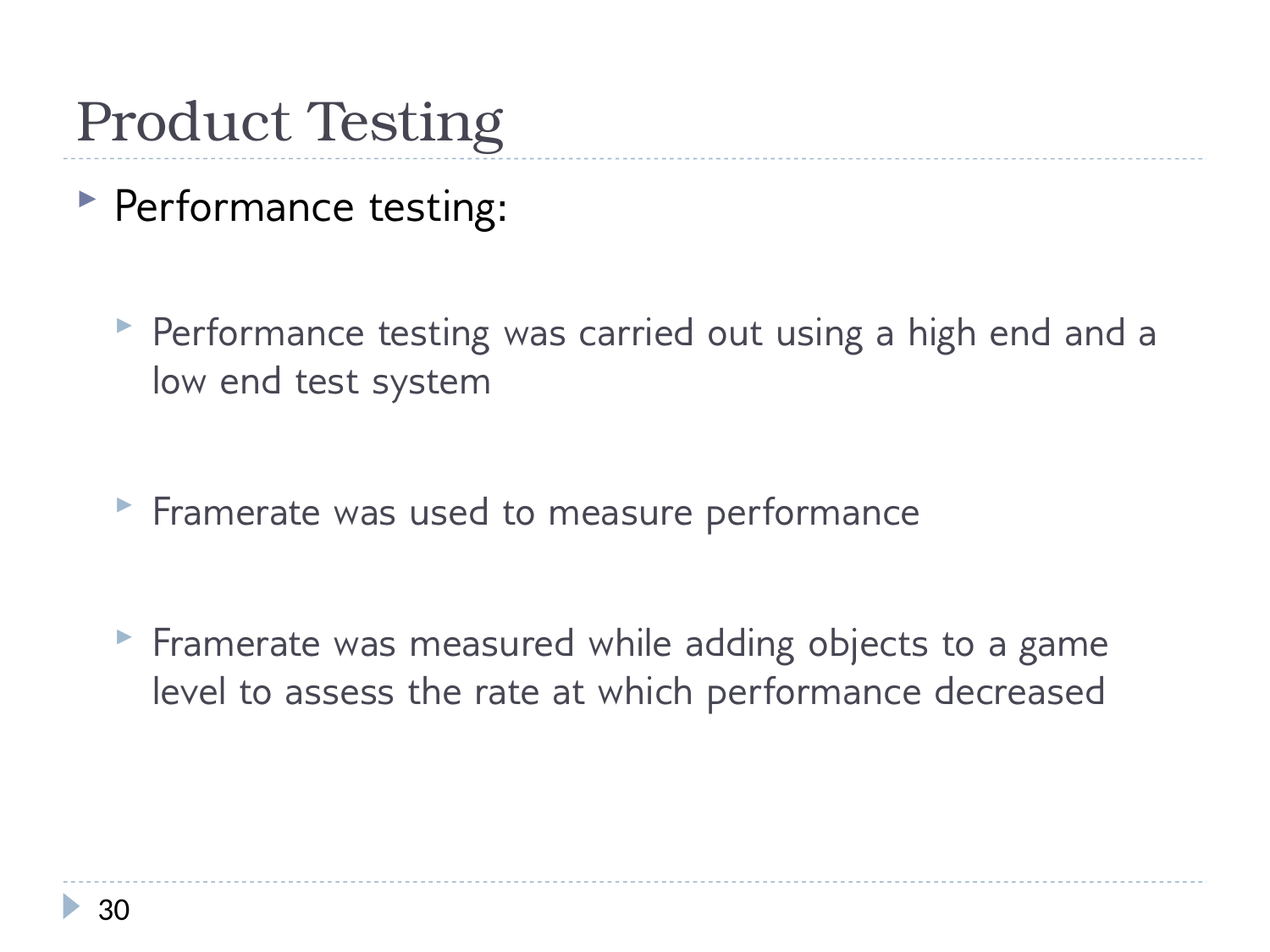

# Product Testing
Performance testing:

Performance testing was carried out using a high end and a low end test system

Framerate was used to measure performance

Framerate was measured while adding objects to a game level to assess the rate at which performance decreased

30